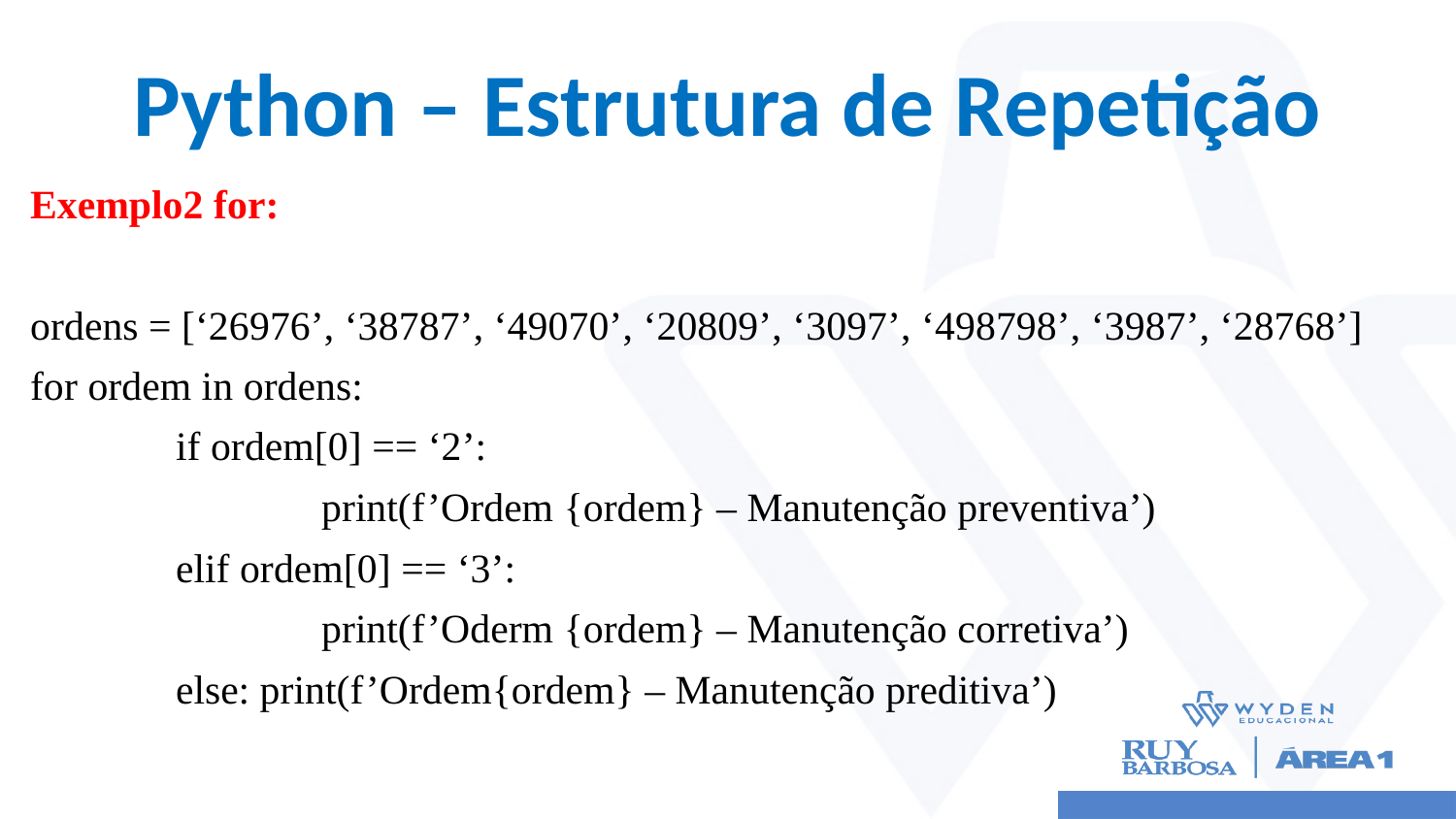

# Python – Estrutura de Repetição
Exemplo2 for:

ordens = [‘26976’, ‘38787’, ‘49070’, ‘20809’, ‘3097’, ‘498798’, ‘3987’, ‘28768’]
for ordem in ordens:
	if ordem[0] == ‘2’:
		print(f’Ordem {ordem} – Manutenção preventiva’)
	elif ordem[0] == ‘3’:
		print(f’Oderm {ordem} – Manutenção corretiva’)
	else: print(f’Ordem{ordem} – Manutenção preditiva’)